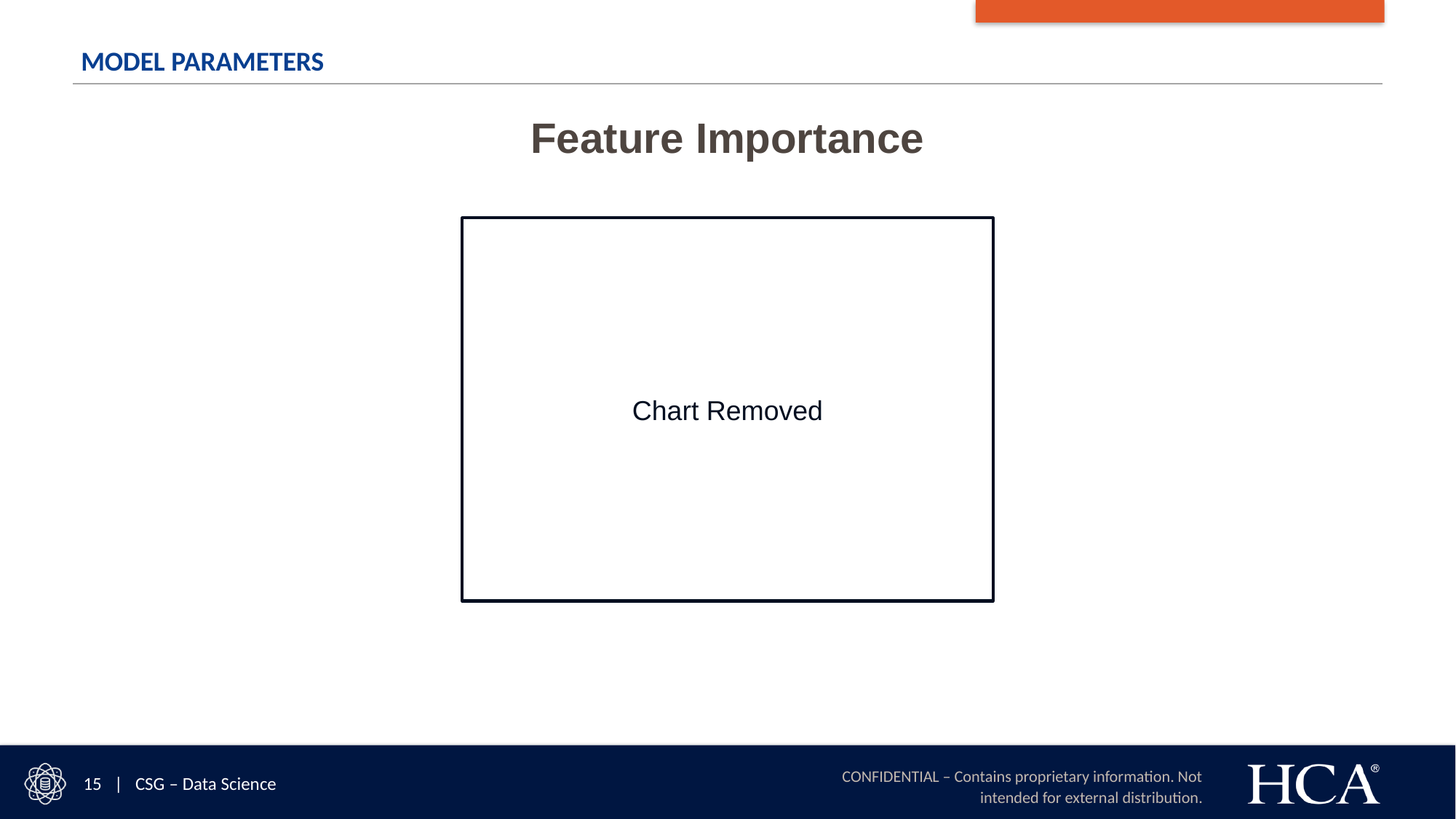

# Model Parameters
Feature Importance
Chart Removed